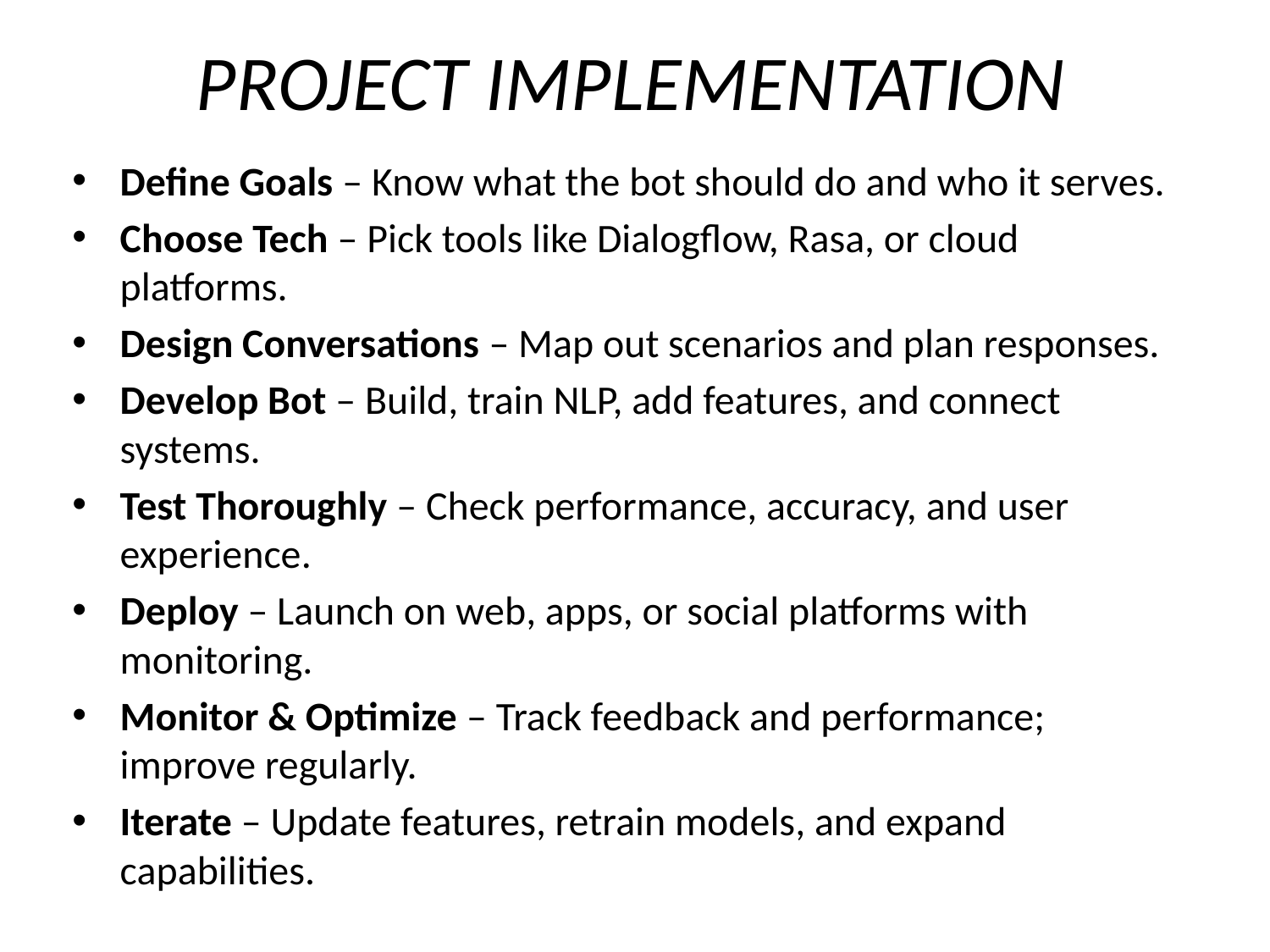

# PROJECT IMPLEMENTATION
Define Goals – Know what the bot should do and who it serves.
Choose Tech – Pick tools like Dialogflow, Rasa, or cloud platforms.
Design Conversations – Map out scenarios and plan responses.
Develop Bot – Build, train NLP, add features, and connect systems.
Test Thoroughly – Check performance, accuracy, and user experience.
Deploy – Launch on web, apps, or social platforms with monitoring.
Monitor & Optimize – Track feedback and performance; improve regularly.
Iterate – Update features, retrain models, and expand capabilities.